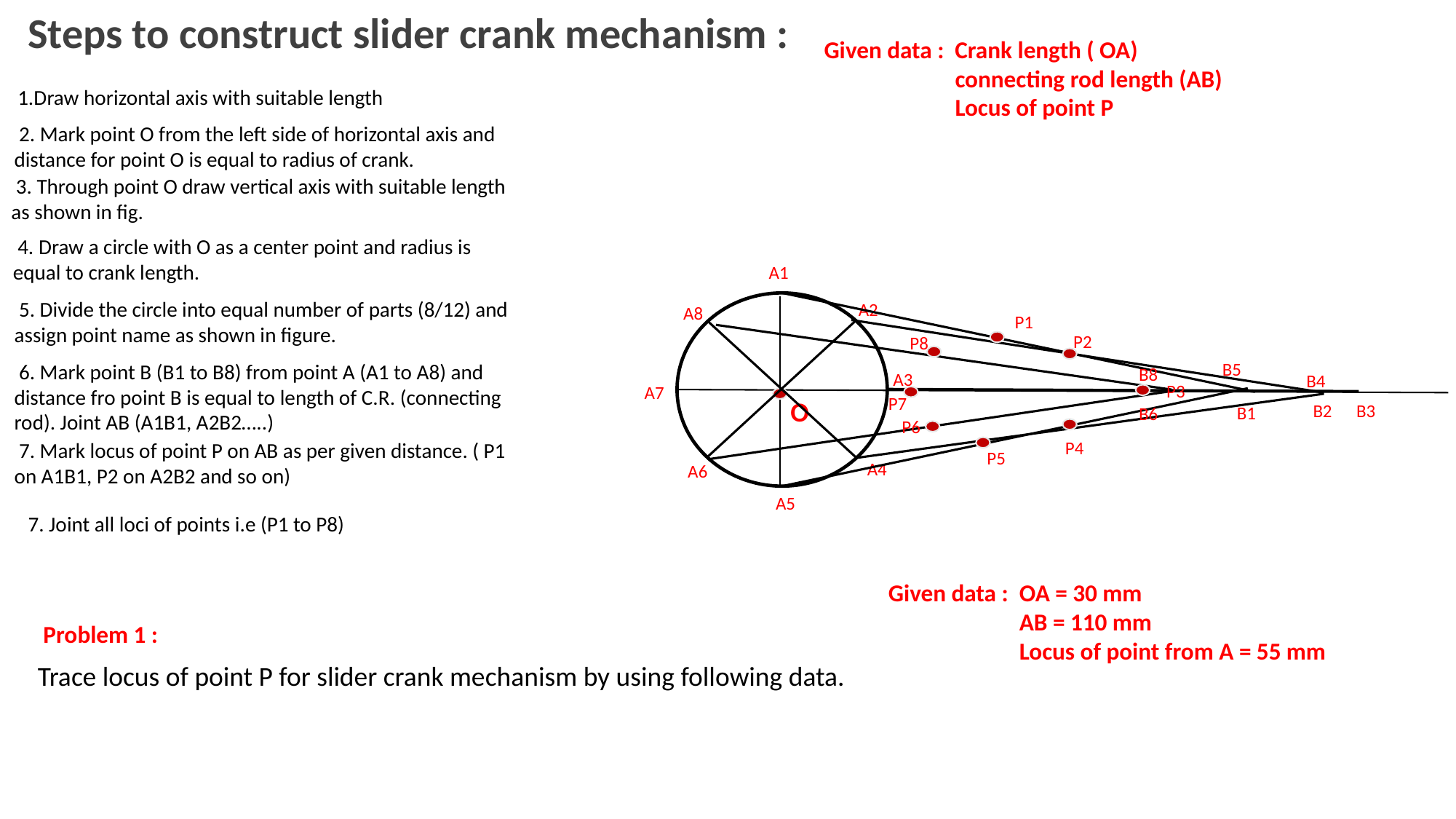

Steps to construct slider crank mechanism :
Given data :  Crank length ( OA)
                        connecting rod length (AB)
                        Locus of point P
 1.Draw horizontal axis with suitable length
 2. Mark point O from the left side of horizontal axis and distance for point O is equal to radius of crank.
 3. Through point O draw vertical axis with suitable length as shown in fig.
B
 4. Draw a circle with O as a center point and radius is equal to crank length.
A1
 5. Divide the circle into equal number of parts (8/12) and assign point name as shown in figure.
A2

A8
P1
P2
P8

 6. Mark point B (B1 to B8) from point A (A1 to A8) and distance fro point B is equal to length of C.R. (connecting rod). Joint AB (A1B1, A2B2…..)
B5
B8
A3
B4
P3
A7

P7

O
B2
B3
B1
B6
P6

P4
 7. Mark locus of point P on AB as per given distance. ( P1 on A1B1, P2 on A2B2 and so on)

P5
A4
A6
A5
 7. Joint all loci of points i.e (P1 to P8)
Given data :  OA = 30 mm
                        AB = 110 mm
                        Locus of point from A = 55 mm
Problem 1 :
Trace locus of point P for slider crank mechanism by using following data.